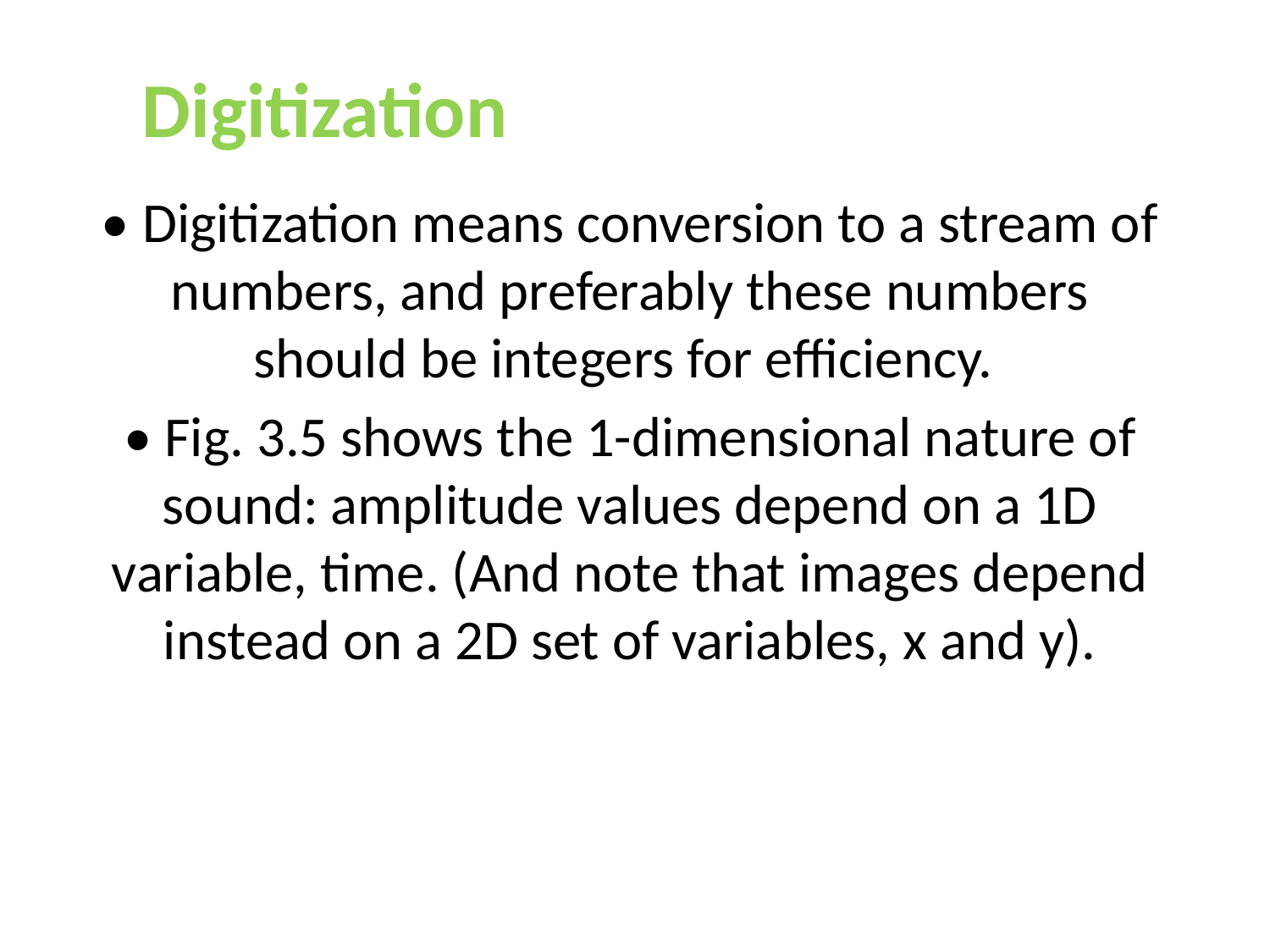

# Digitization
• Digitization means conversion to a stream of numbers, and preferably these numbers should be integers for efficiency.
• Fig. 3.5 shows the 1-dimensional nature of sound: amplitude values depend on a 1D variable, time. (And note that images depend instead on a 2D set of variables, x and y).